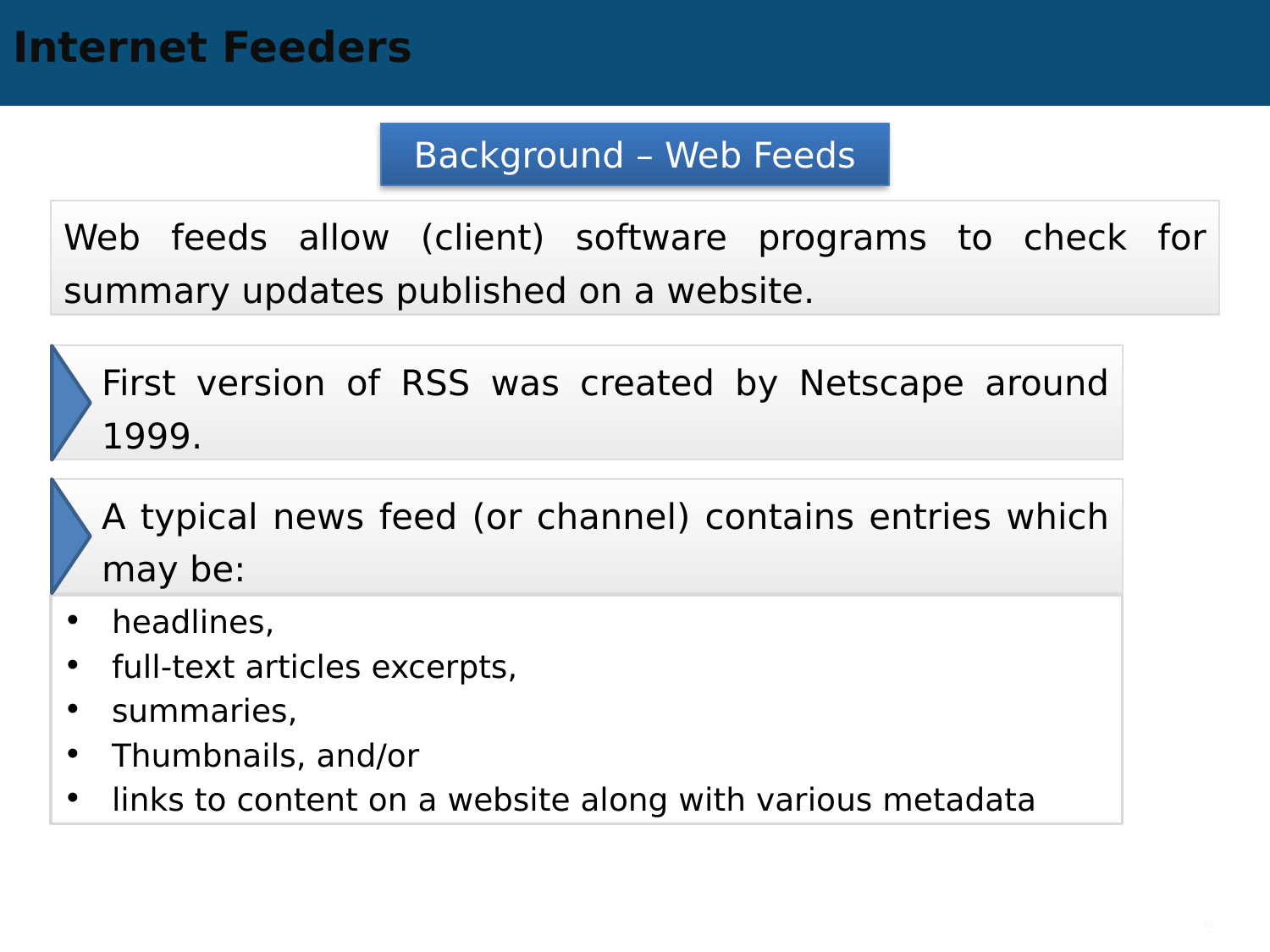

# Internet Feeders
Background – Web Feeds
Web feeds allow (client) software programs to check for summary updates published on a website.
First version of RSS was created by Netscape around 1999.

A typical news feed (or channel) contains entries which may be:

headlines,
full-text articles excerpts,
summaries,
Thumbnails, and/or
links to content on a website along with various metadata